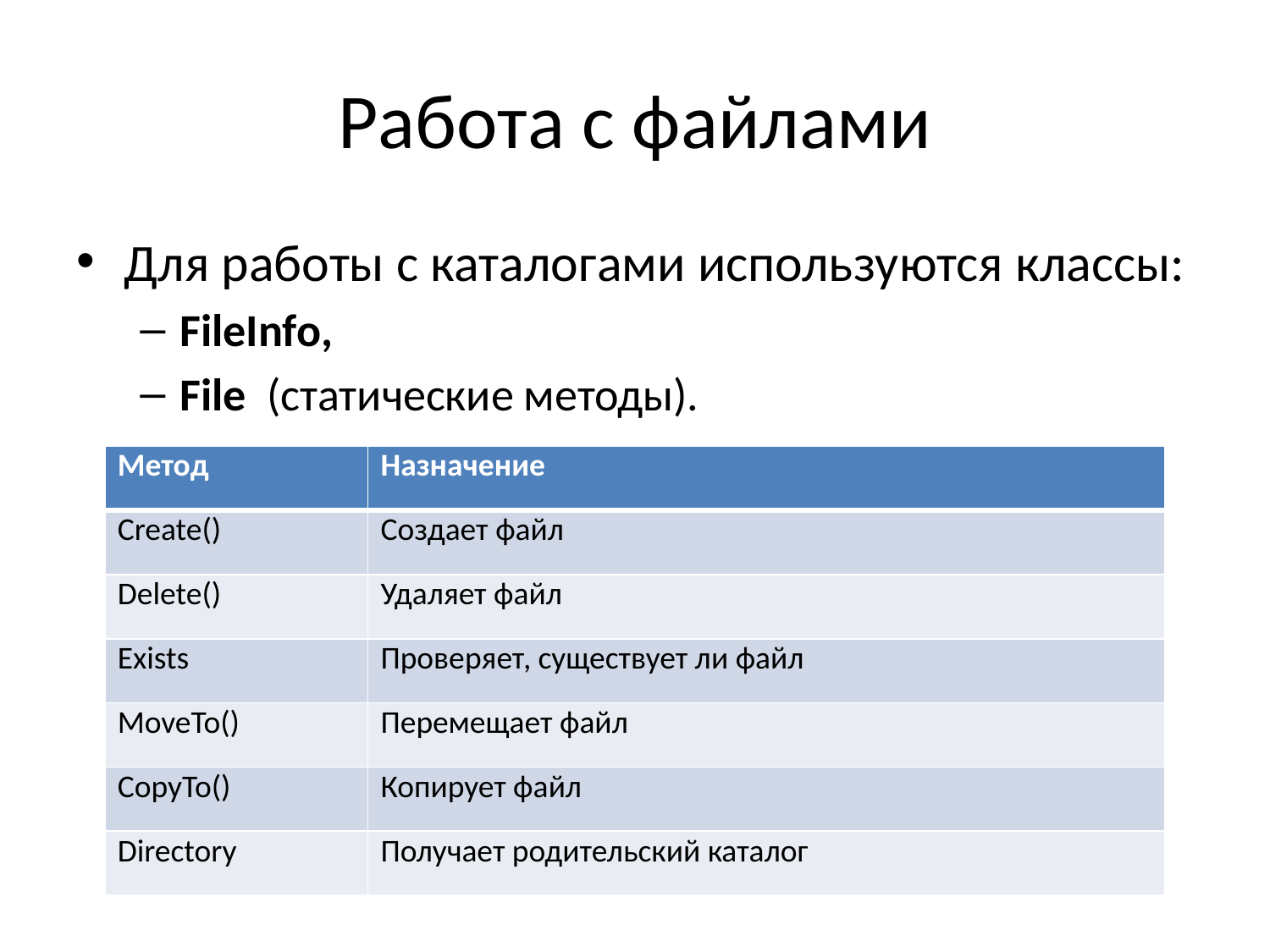

# Работа с файлами
Для работы с каталогами используются классы:
FileInfo,
File  (статические методы).

| Метод | Назначение |
| --- | --- |
| Create() | Создает файл |
| Delete() | Удаляет файл |
| Exists | Проверяет, существует ли файл |
| MoveTo() | Перемещает файл |
| CopyTo() | Копирует файл |
| Directory | Получает родительский каталог |